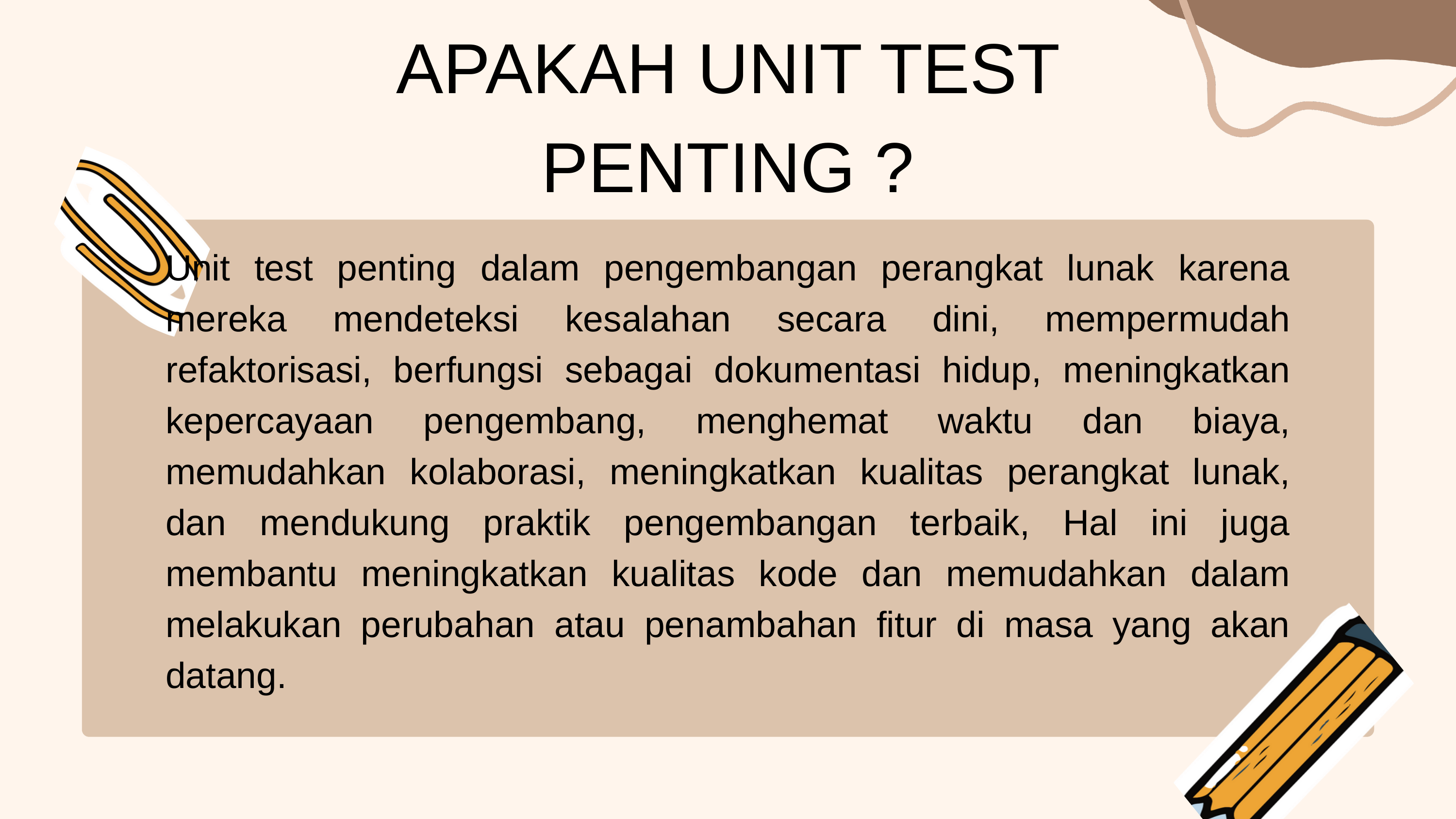

APAKAH UNIT TEST PENTING ?

Unit test penting dalam pengembangan perangkat lunak karena mereka mendeteksi kesalahan secara dini, mempermudah refaktorisasi, berfungsi sebagai dokumentasi hidup, meningkatkan kepercayaan pengembang, menghemat waktu dan biaya, memudahkan kolaborasi, meningkatkan kualitas perangkat lunak, dan mendukung praktik pengembangan terbaik, Hal ini juga membantu meningkatkan kualitas kode dan memudahkan dalam melakukan perubahan atau penambahan fitur di masa yang akan datang.